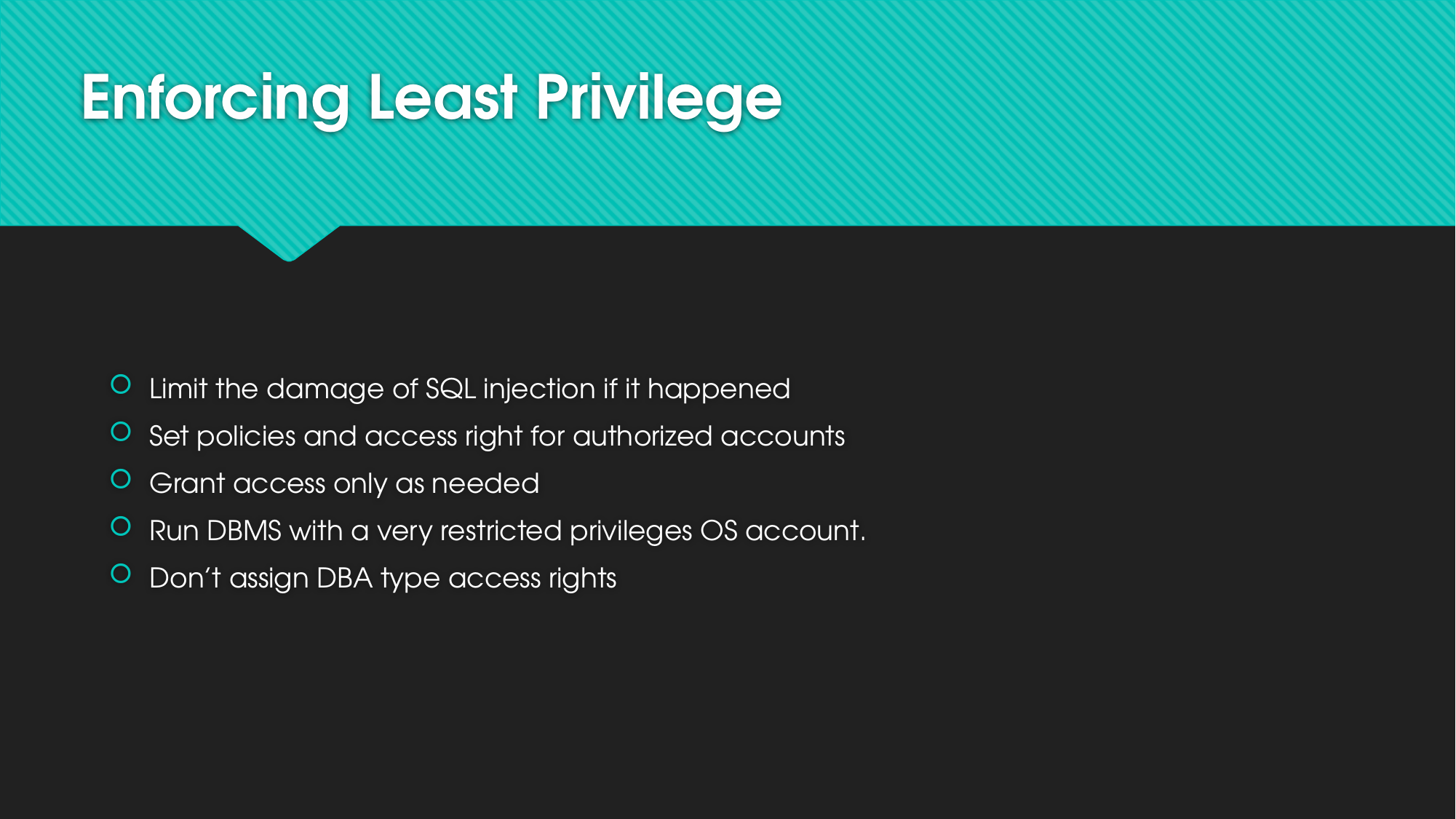

# Enforcing Least Privilege

Limit the damage of SQL injection if it happened
Set policies and access right for authorized accounts
Grant access only as needed
Run DBMS with a very restricted privileges OS account.
Don’t assign DBA type access rights